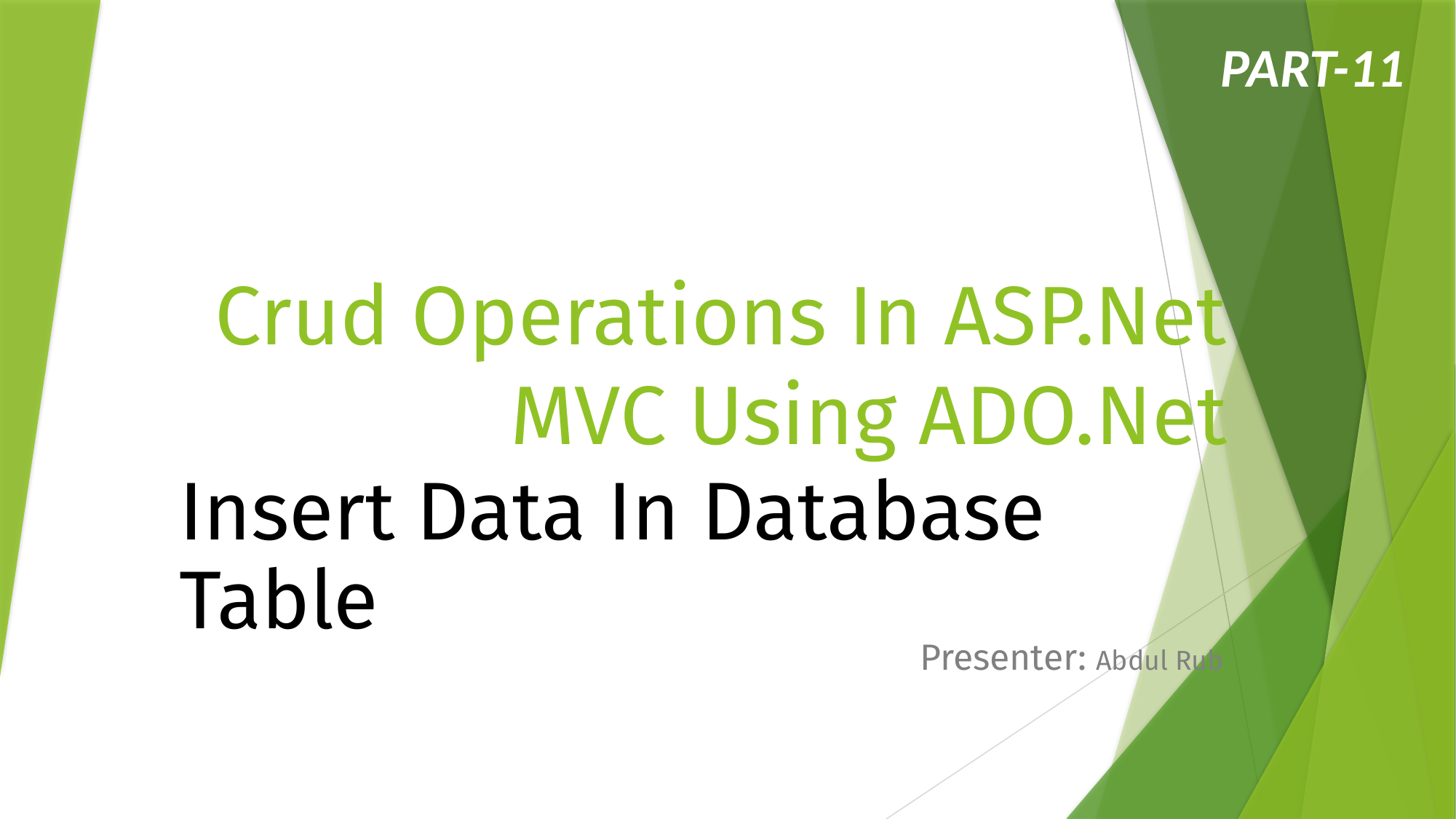

PART-11
# Crud Operations In ASP.Net MVC Using ADO.Net
Insert Data In Database Table
Presenter: Abdul Rub